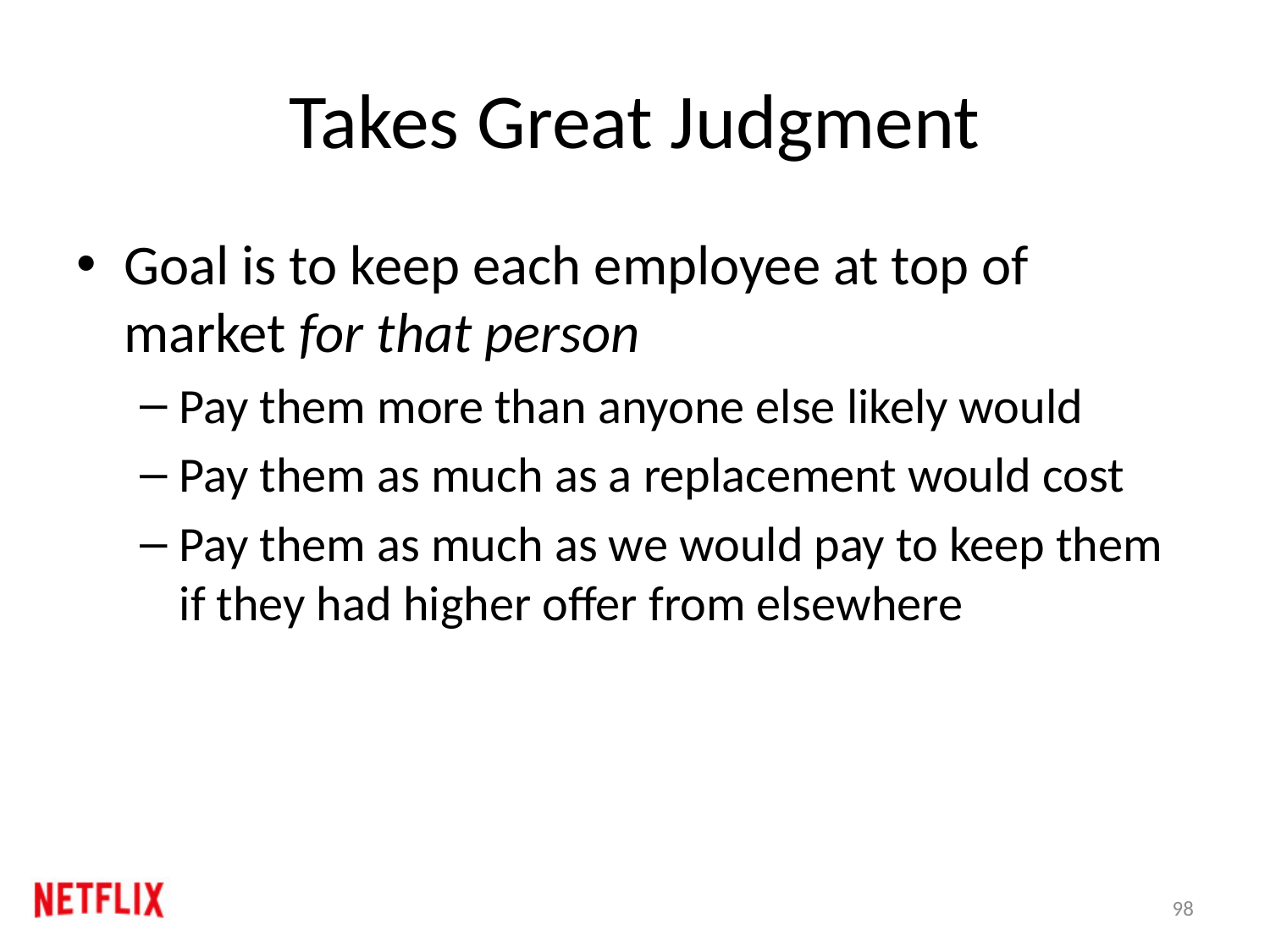

# Takes Great Judgment
Goal is to keep each employee at top of market for that person
Pay them more than anyone else likely would
Pay them as much as a replacement would cost
Pay them as much as we would pay to keep them if they had higher offer from elsewhere

98